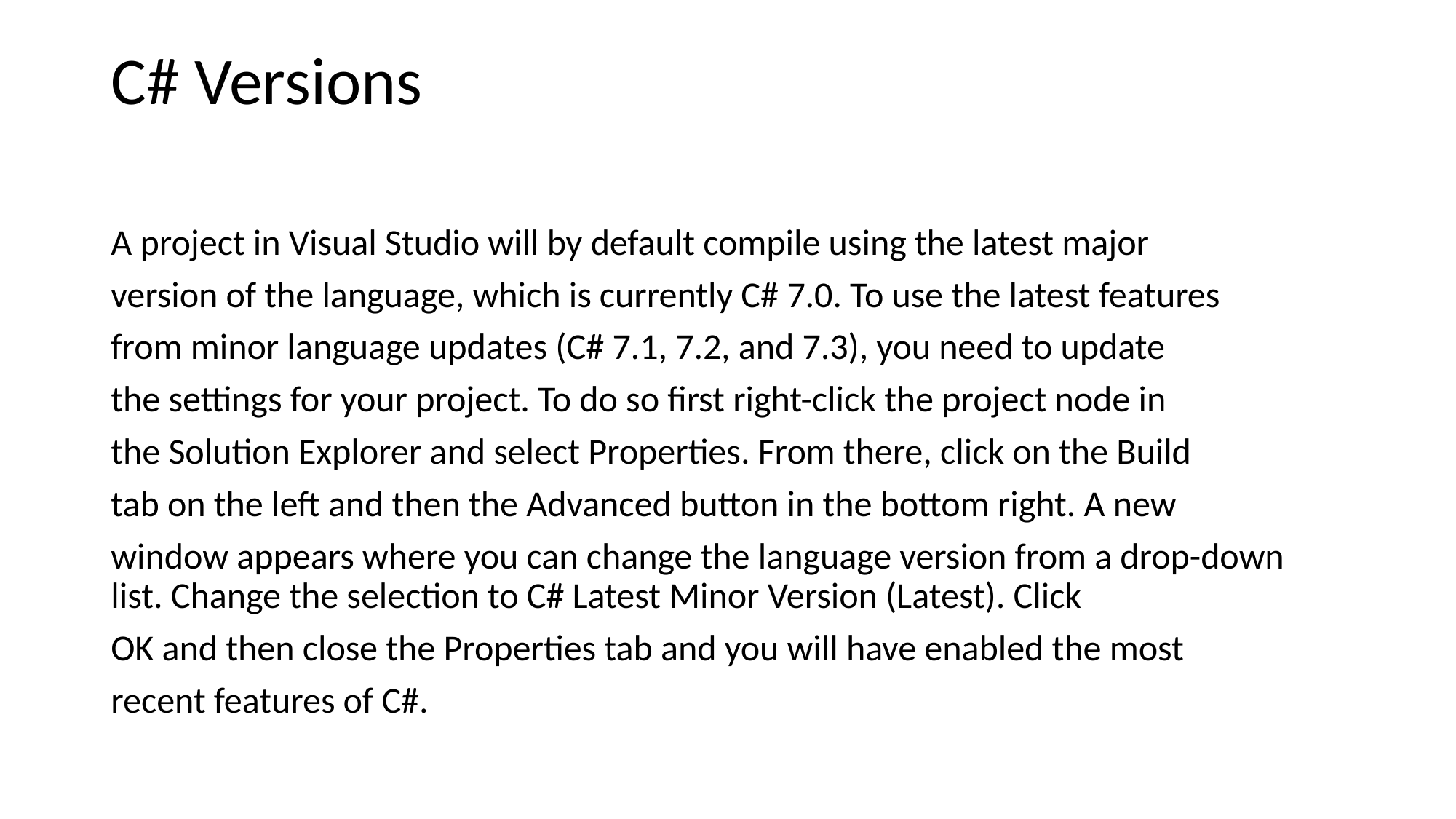

# C# Versions
A project in Visual Studio will by default compile using the latest major
version of the language, which is currently C# 7.0. To use the latest features
from minor language updates (C# 7.1, 7.2, and 7.3), you need to update
the settings for your project. To do so first right-click the project node in
the Solution Explorer and select Properties. From there, click on the Build
tab on the left and then the Advanced button in the bottom right. A new
window appears where you can change the language version from a drop-down list. Change the selection to C# Latest Minor Version (Latest). Click
OK and then close the Properties tab and you will have enabled the most
recent features of C#.